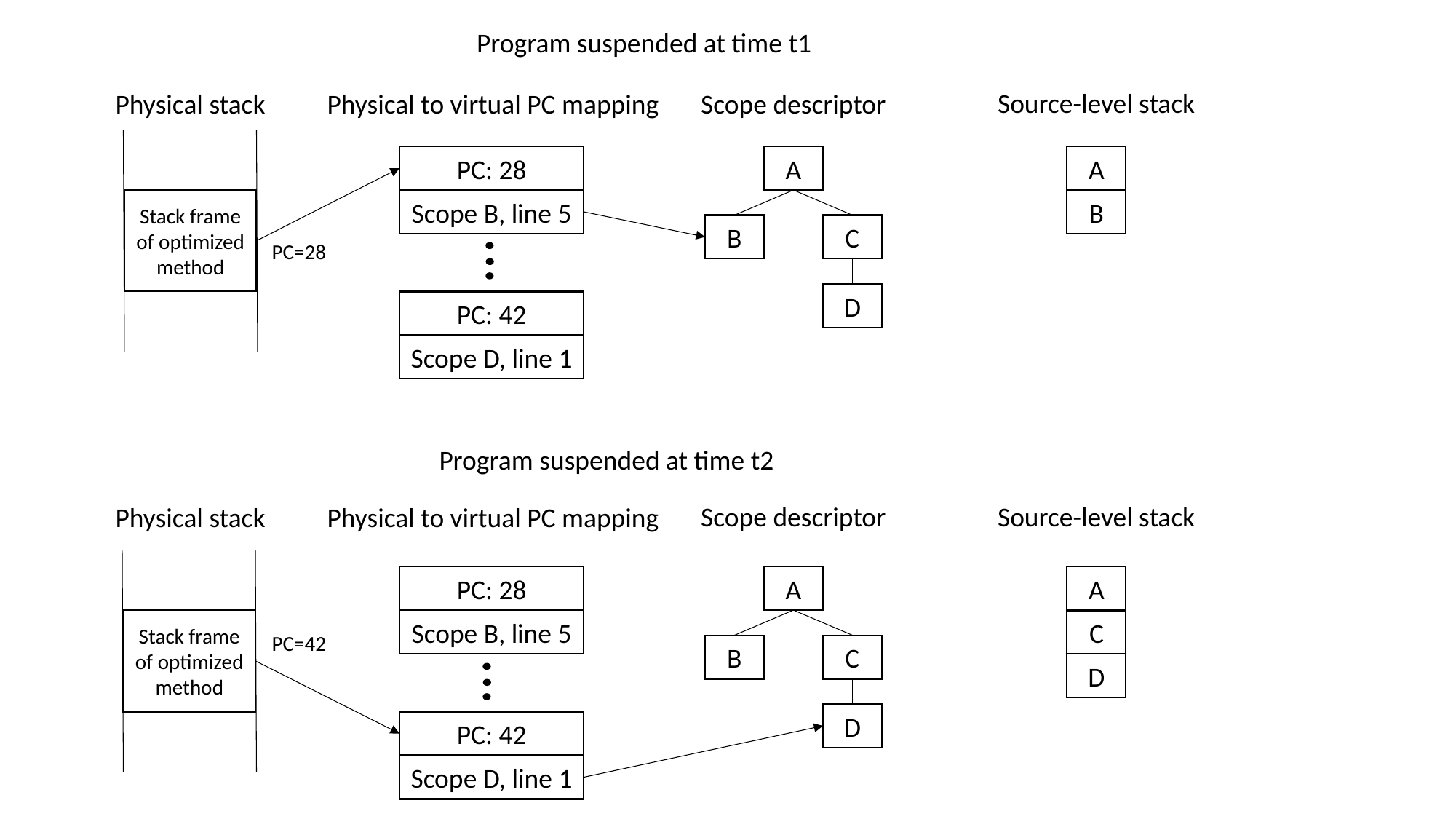

Program suspended at time t1
Source-level stack
Scope descriptor
Physical stack
Physical to virtual PC mapping
PC: 28
A
A
Stack frame of optimized method
Scope B, line 5
B
B
C
PC=28

D
PC: 42
Scope D, line 1
Program suspended at time t2
Source-level stack
Scope descriptor
Physical stack
Physical to virtual PC mapping
PC: 28
A
A
Stack frame of optimized method
Scope B, line 5
C
PC=42
B
C
D

D
PC: 42
Scope D, line 1